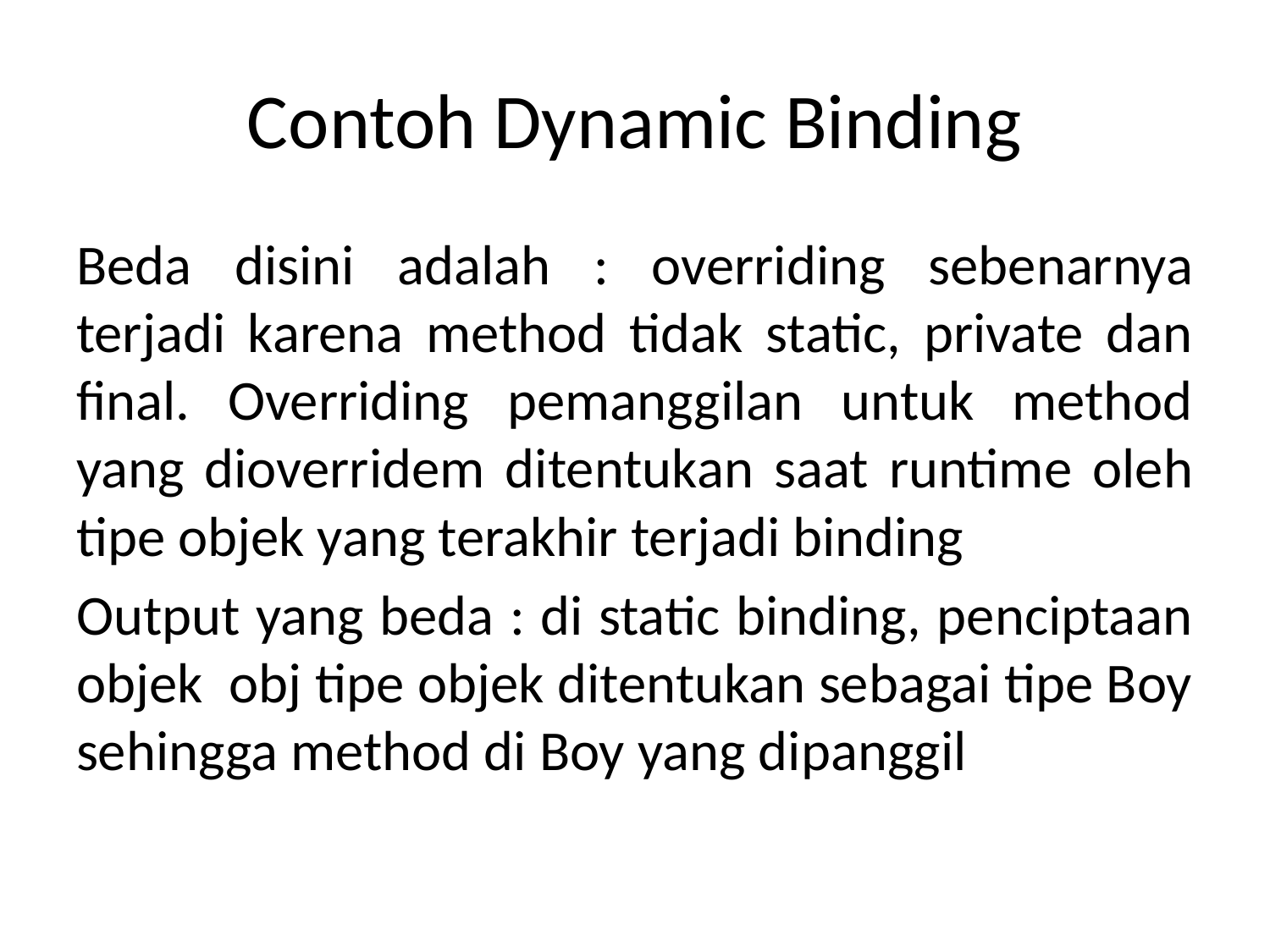

# Contoh Dynamic Binding
Beda disini adalah : overriding sebenarnya terjadi karena method tidak static, private dan final. Overriding pemanggilan untuk method yang dioverridem ditentukan saat runtime oleh tipe objek yang terakhir terjadi binding
Output yang beda : di static binding, penciptaan objek  obj tipe objek ditentukan sebagai tipe Boy sehingga method di Boy yang dipanggil